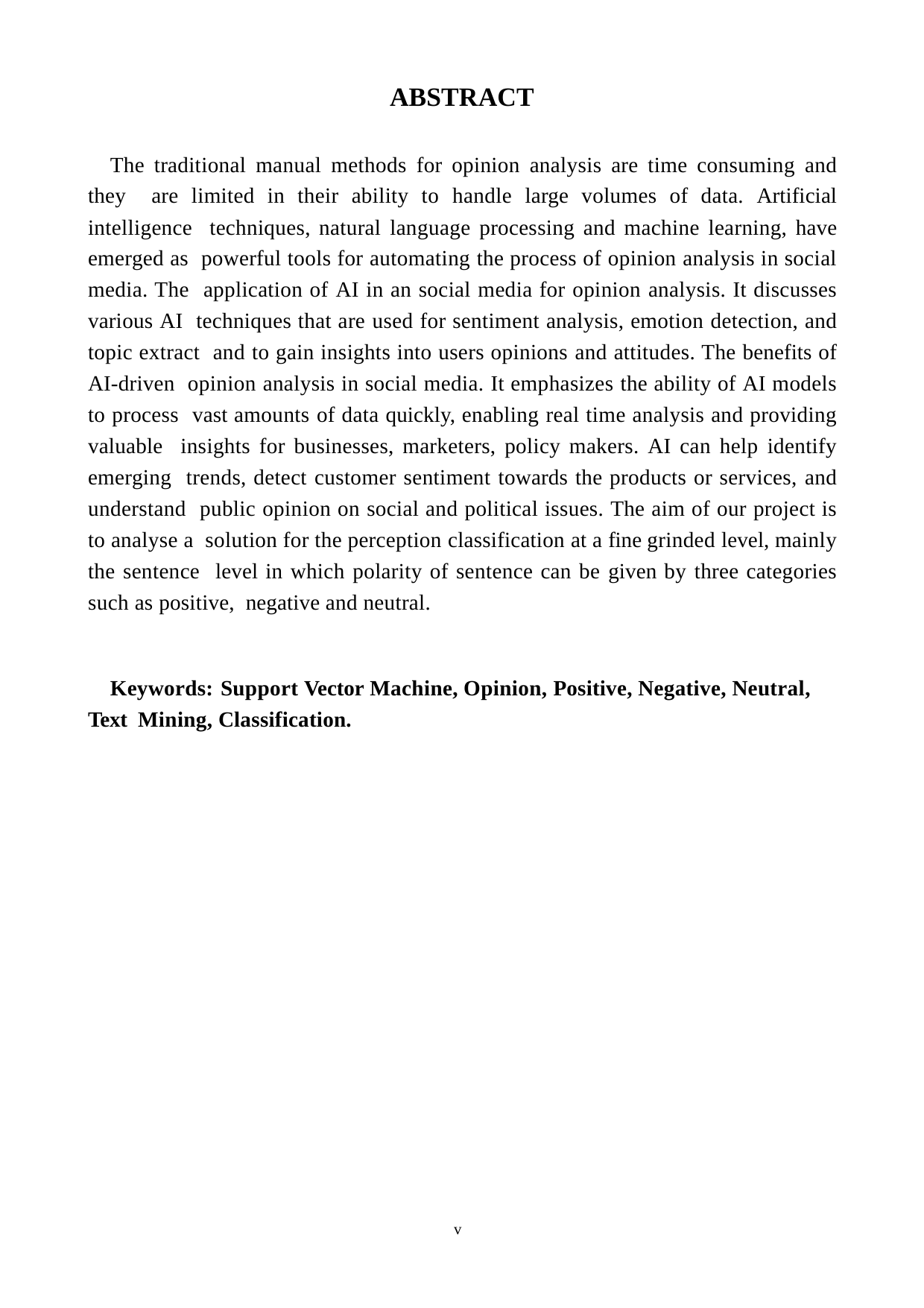

ABSTRACT

The traditional manual methods for opinion analysis are time consuming and they  are limited in their ability to handle large volumes of data. Artificial intelligence  techniques, natural language processing and machine learning, have emerged as  powerful tools for automating the process of opinion analysis in social media. The  application of AI in an social media for opinion analysis. It discusses various AI  techniques that are used for sentiment analysis, emotion detection, and topic extract  and to gain insights into users opinions and attitudes. The benefits of AI-driven  opinion analysis in social media. It emphasizes the ability of AI models to process  vast amounts of data quickly, enabling real time analysis and providing valuable  insights for businesses, marketers, policy makers. AI can help identify emerging  trends, detect customer sentiment towards the products or services, and understand  public opinion on social and political issues. The aim of our project is to analyse a  solution for the perception classification at a fine grinded level, mainly the sentence  level in which polarity of sentence can be given by three categories such as positive,  negative and neutral.

Keywords: Support Vector Machine, Opinion, Positive, Negative, Neutral, Text  Mining, Classification.
v